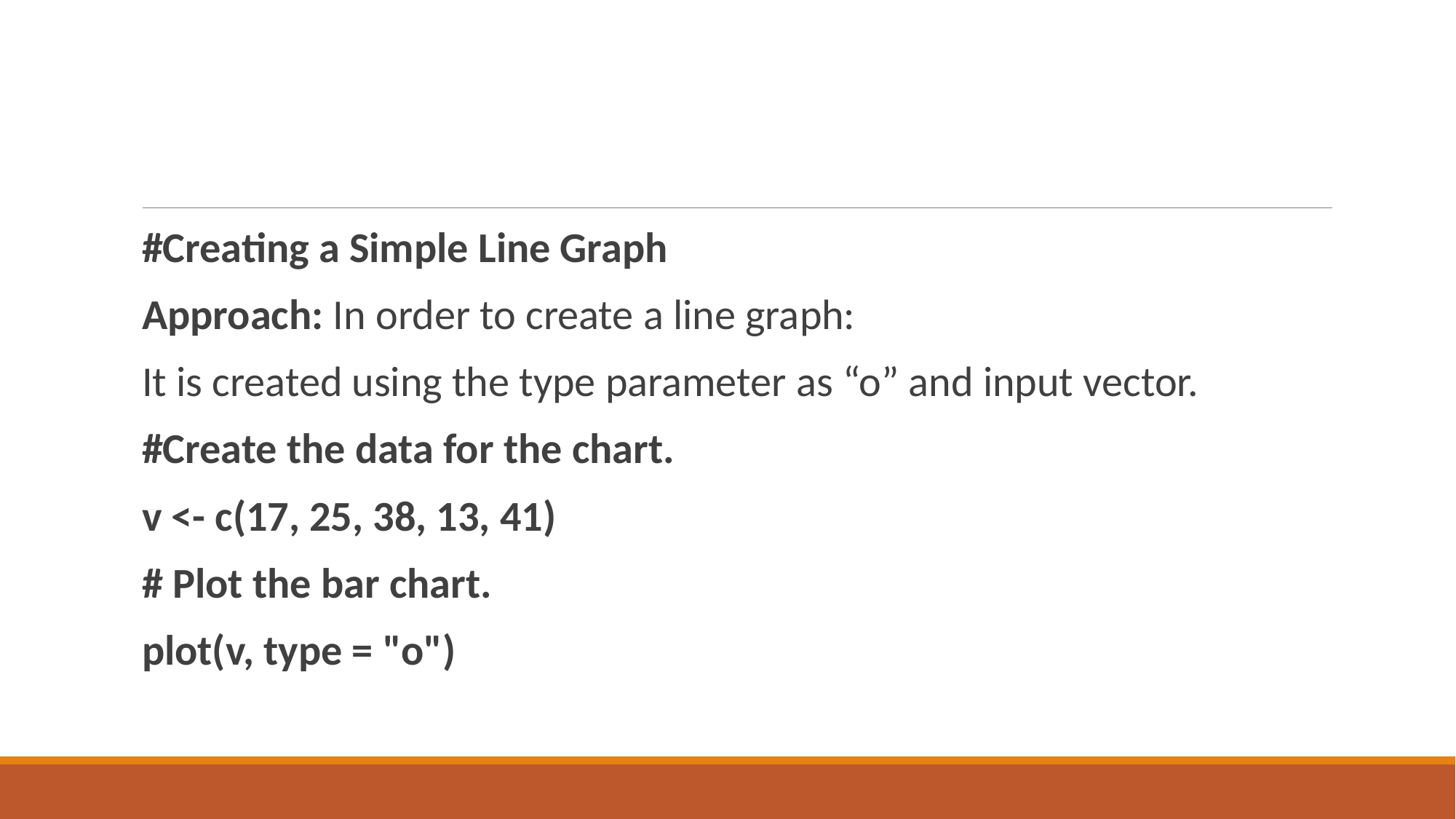

#
#Creating a Simple Line Graph
Approach: In order to create a line graph:
It is created using the type parameter as “o” and input vector.
#Create the data for the chart.
v <- c(17, 25, 38, 13, 41)
# Plot the bar chart.
plot(v, type = "o")